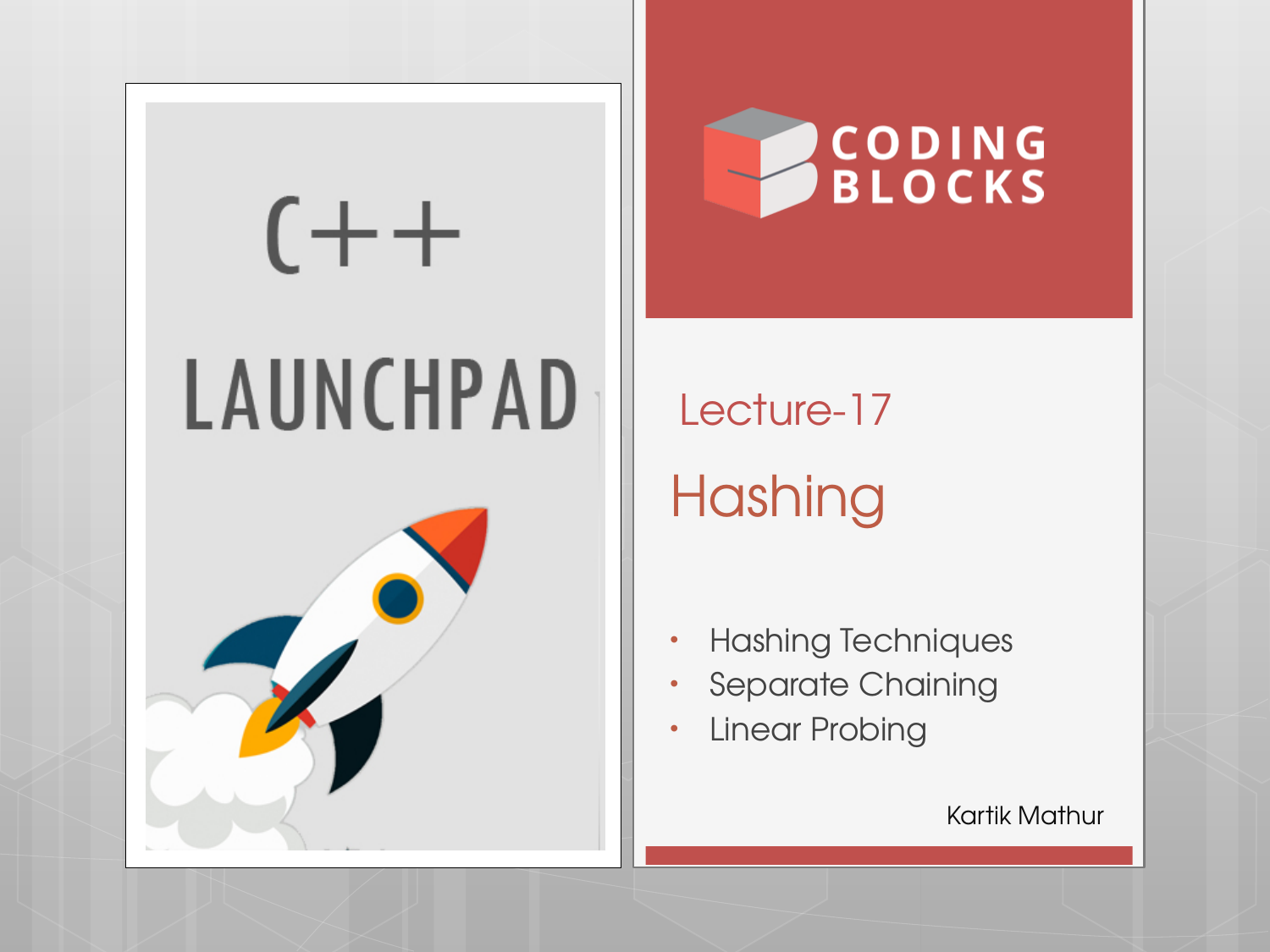

# Hashing
Lecture-17
Hashing Techniques
Separate Chaining
Linear Probing
Kartik Mathur